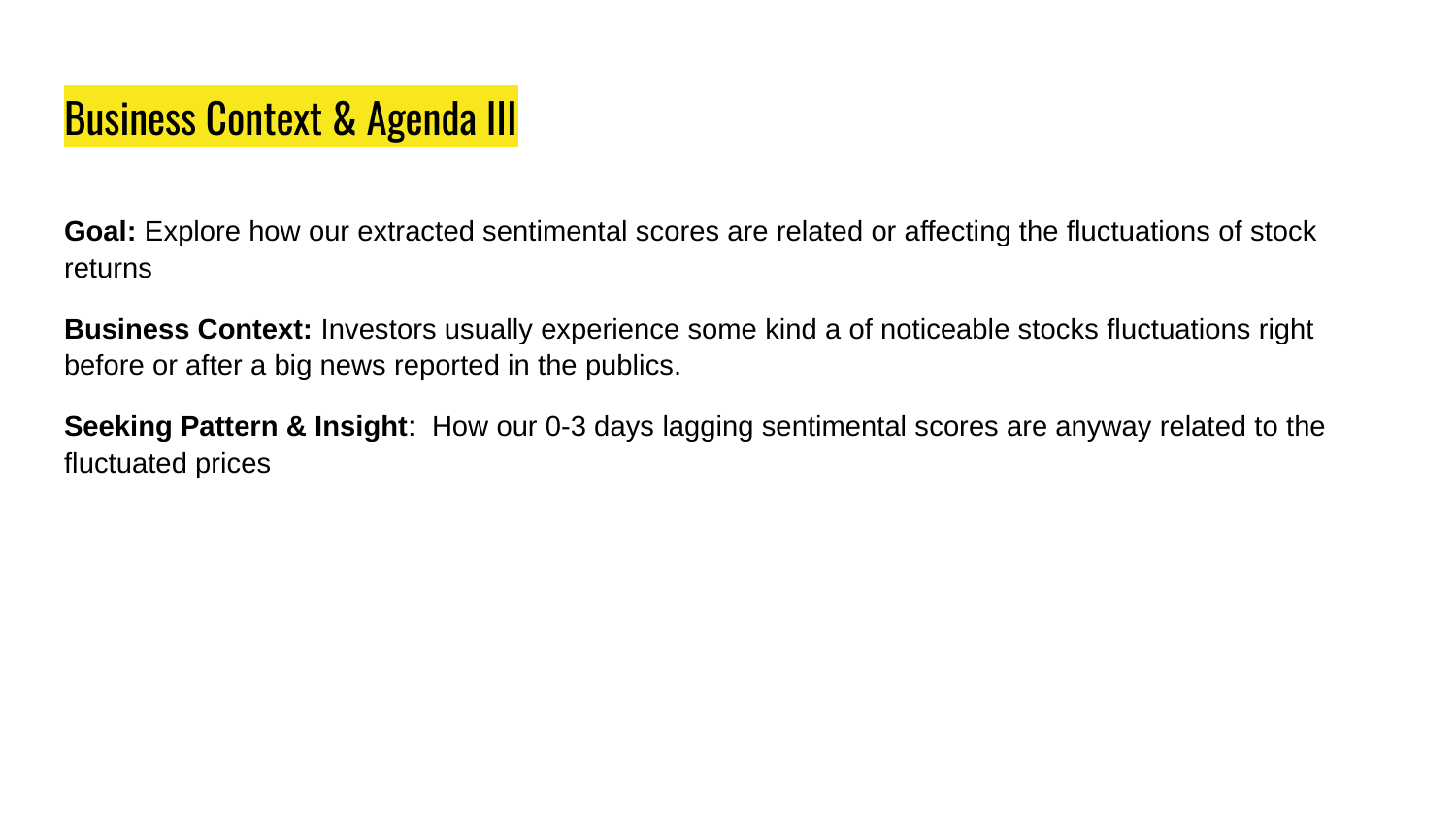

# Business Context & Agenda III
Goal: Explore how our extracted sentimental scores are related or affecting the fluctuations of stock returns
Business Context: Investors usually experience some kind a of noticeable stocks fluctuations right before or after a big news reported in the publics.
Seeking Pattern & Insight:  How our 0-3 days lagging sentimental scores are anyway related to the fluctuated prices